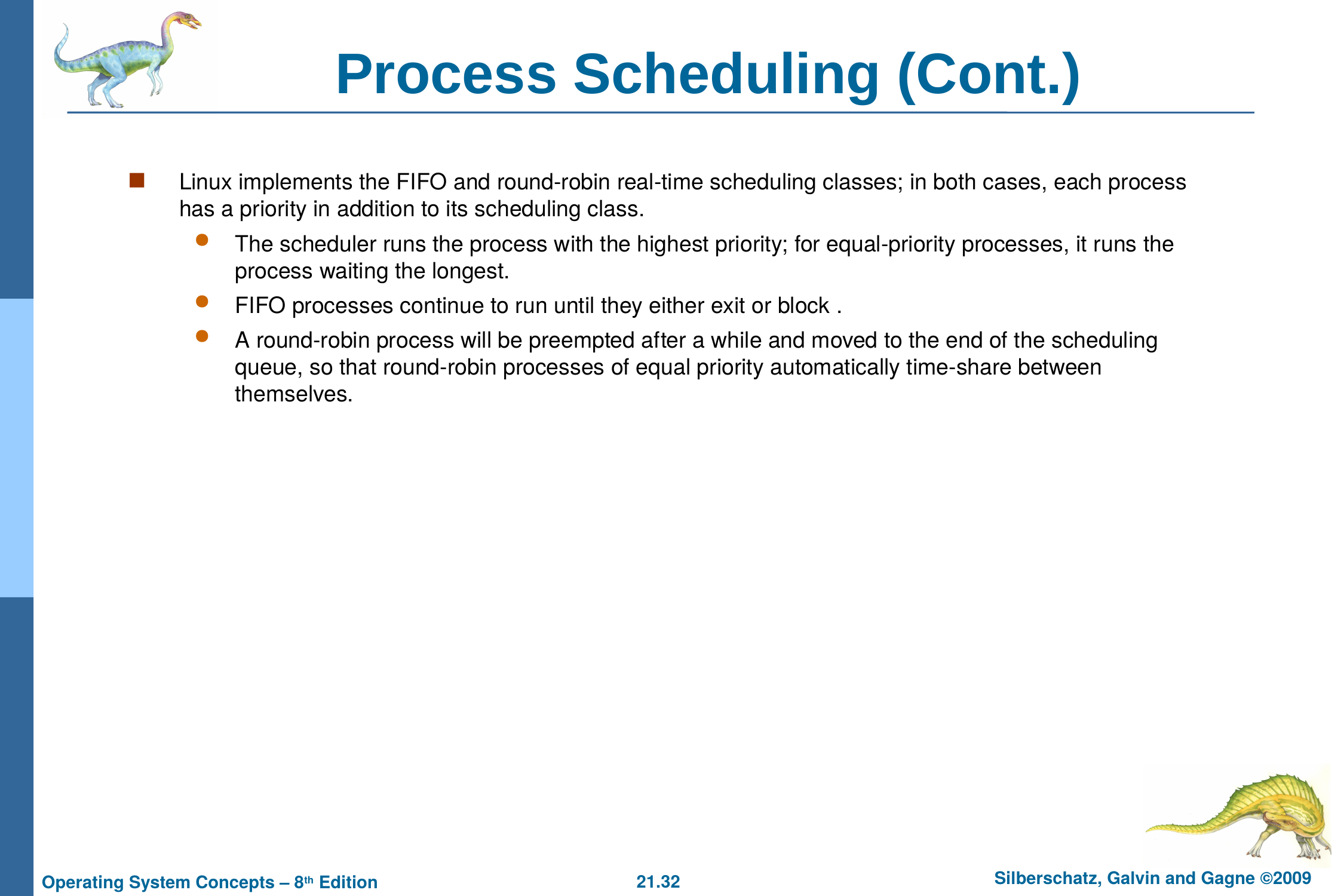

# Process Scheduling (Cont.)
Linux implements the FIFO and round-robin real-time scheduling classes; in both cases, each process has a priority in addition to its scheduling class.
The scheduler runs the process with the highest priority; for equal-priority processes, it runs the process waiting the longest.
FIFO processes continue to run until they either exit or block .
A round-robin process will be preempted after a while and moved to the end of the scheduling queue, so that round-robin processes of equal priority automatically time-share between themselves.